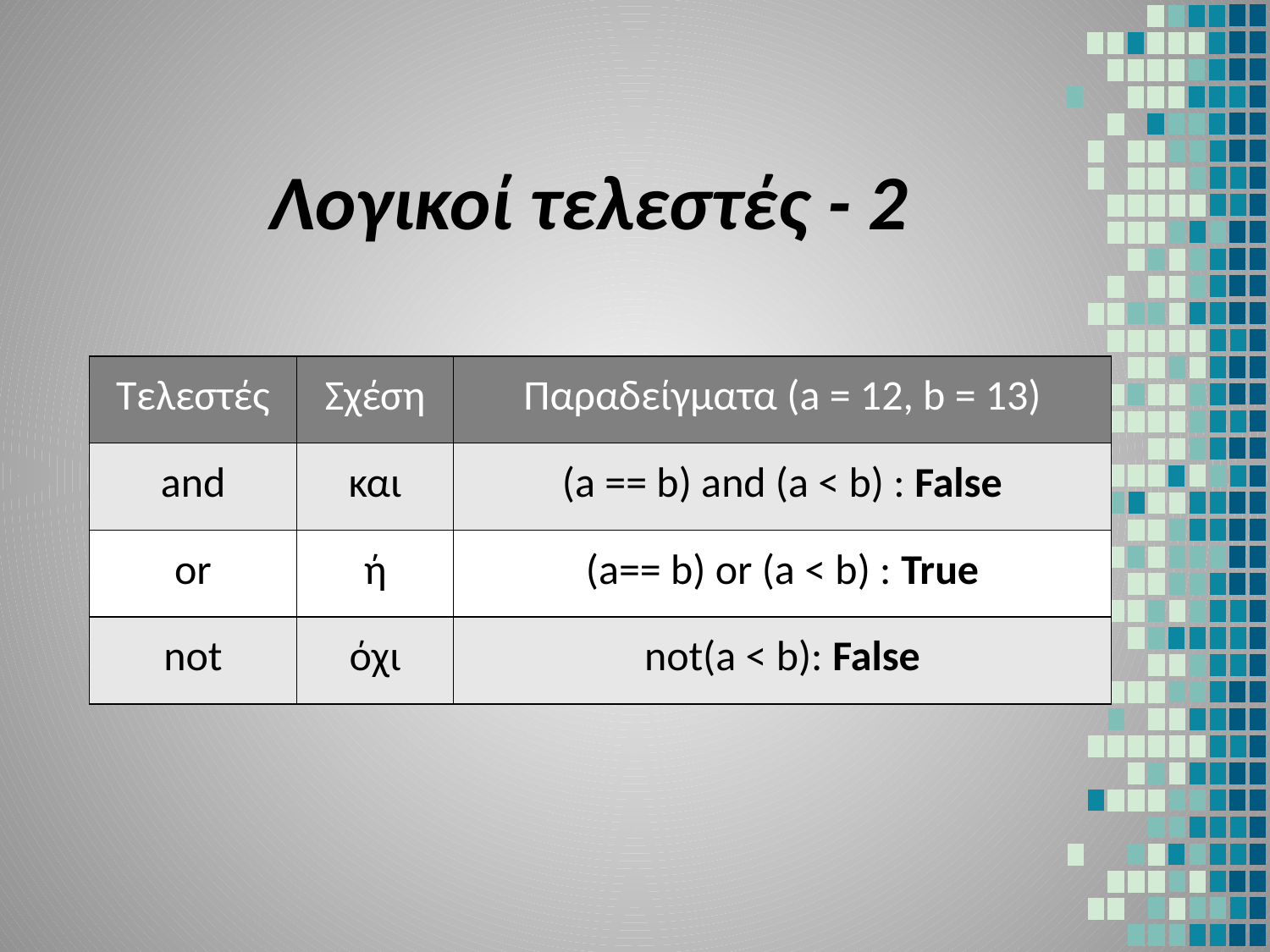

# Λογικοί τελεστές - 2
| Τελεστές | Σχέση | Παραδείγματα (a = 12, b = 13) |
| --- | --- | --- |
| and | και | (a == b) and (a < b) : False |
| or | ή | (a== b) or (a < b) : True |
| not | όχι | not(a < b): False |